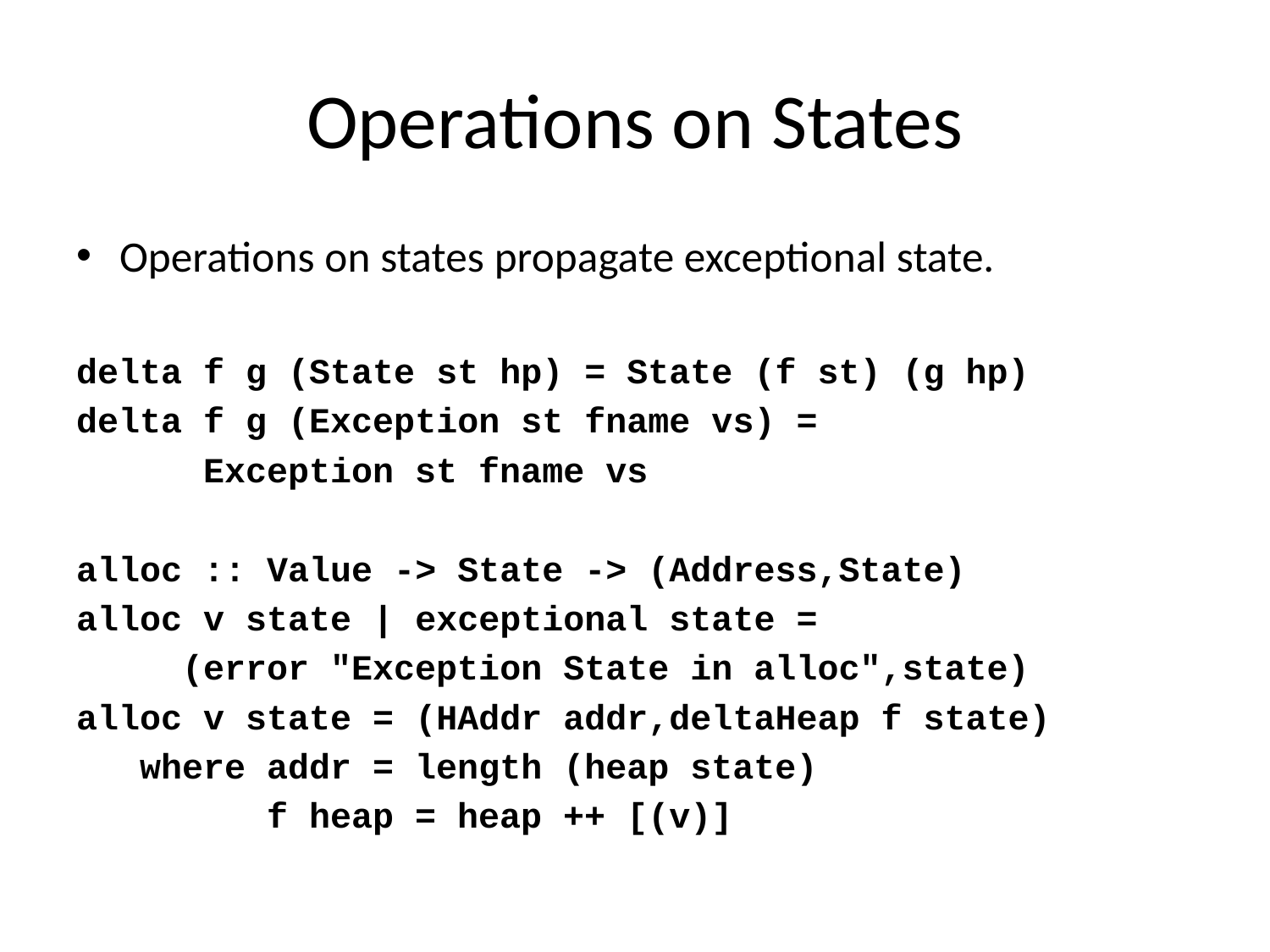

# Operations on States
Operations on states propagate exceptional state.

delta f g (State st hp) = State (f st) (g hp)
delta f g (Exception st fname vs) =
      Exception st fname vs

alloc :: Value -> State -> (Address,State)
alloc v state | exceptional state =
     (error "Exception State in alloc",state)
alloc v state = (HAddr addr,deltaHeap f state)
   where addr = length (heap state)
         f heap = heap ++ [(v)]